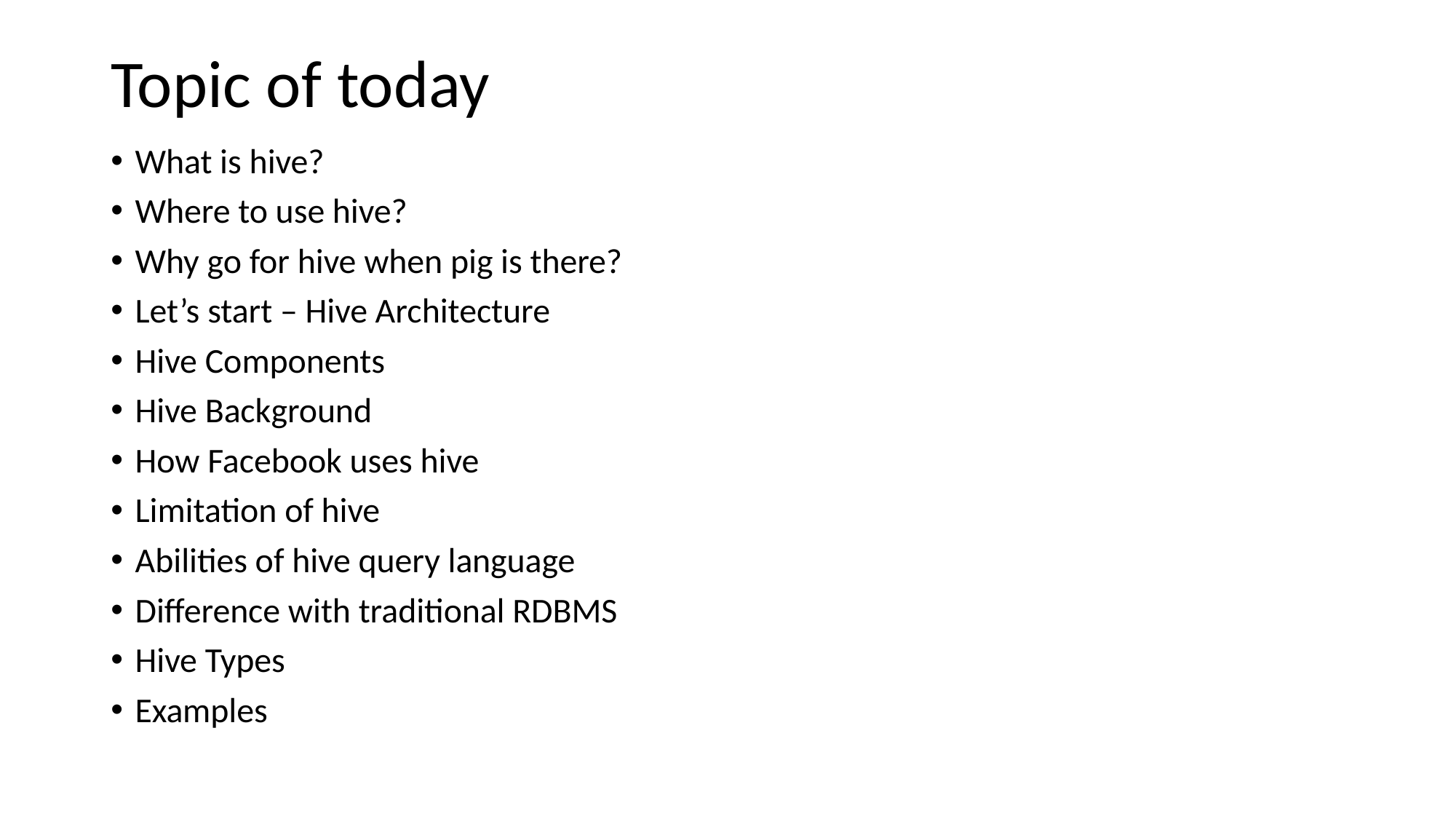

# Topic of today
What is hive?
Where to use hive?
Why go for hive when pig is there?
Let’s start – Hive Architecture
Hive Components
Hive Background
How Facebook uses hive
Limitation of hive
Abilities of hive query language
Difference with traditional RDBMS
Hive Types
Examples